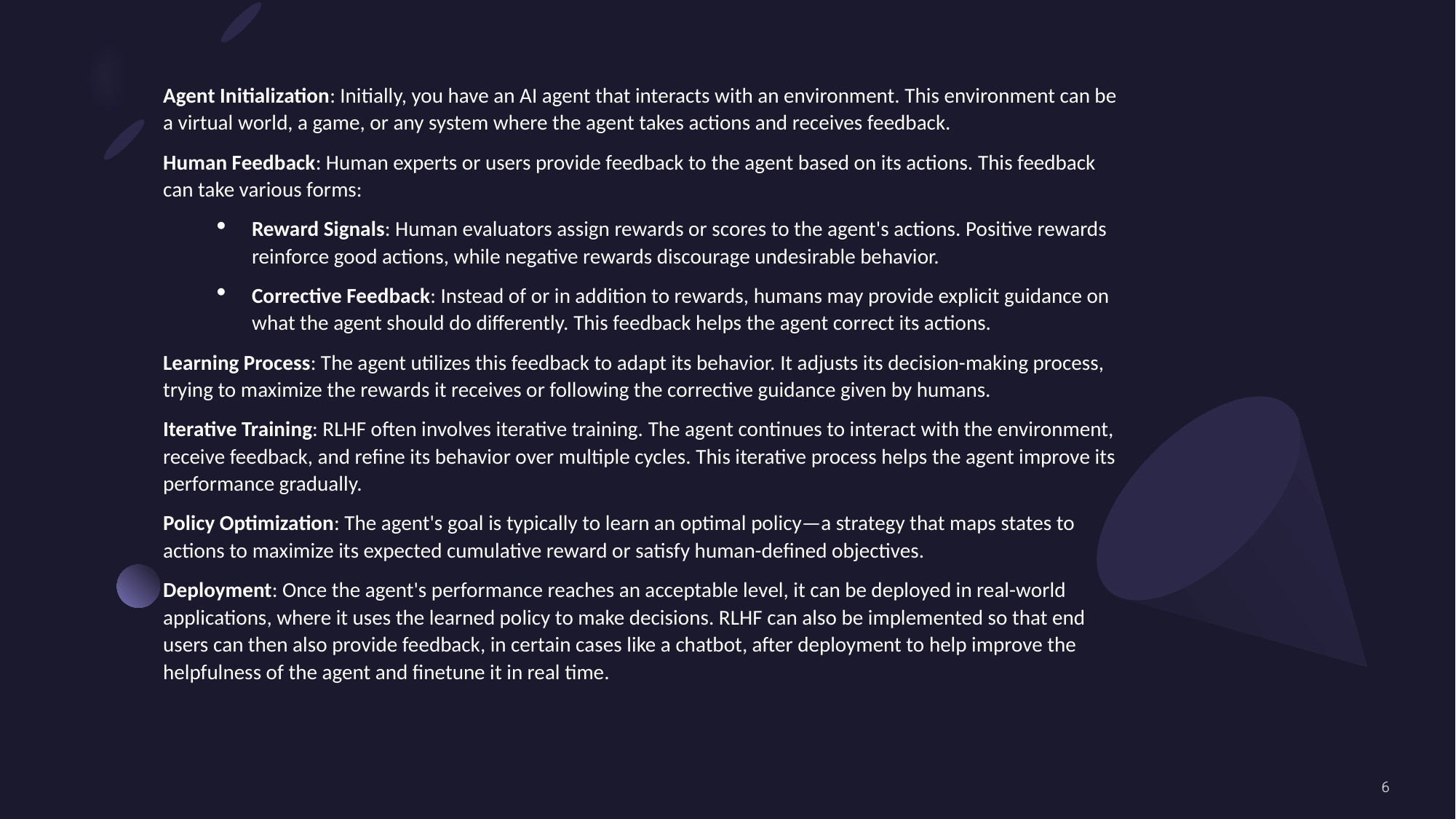

Agent Initialization: Initially, you have an AI agent that interacts with an environment. This environment can be a virtual world, a game, or any system where the agent takes actions and receives feedback.
Human Feedback: Human experts or users provide feedback to the agent based on its actions. This feedback can take various forms:
Reward Signals: Human evaluators assign rewards or scores to the agent's actions. Positive rewards reinforce good actions, while negative rewards discourage undesirable behavior.
Corrective Feedback: Instead of or in addition to rewards, humans may provide explicit guidance on what the agent should do differently. This feedback helps the agent correct its actions.
Learning Process: The agent utilizes this feedback to adapt its behavior. It adjusts its decision-making process, trying to maximize the rewards it receives or following the corrective guidance given by humans.
Iterative Training: RLHF often involves iterative training. The agent continues to interact with the environment, receive feedback, and refine its behavior over multiple cycles. This iterative process helps the agent improve its performance gradually.
Policy Optimization: The agent's goal is typically to learn an optimal policy—a strategy that maps states to actions to maximize its expected cumulative reward or satisfy human-defined objectives.
Deployment: Once the agent's performance reaches an acceptable level, it can be deployed in real-world applications, where it uses the learned policy to make decisions. RLHF can also be implemented so that end users can then also provide feedback, in certain cases like a chatbot, after deployment to help improve the helpfulness of the agent and finetune it in real time.

6